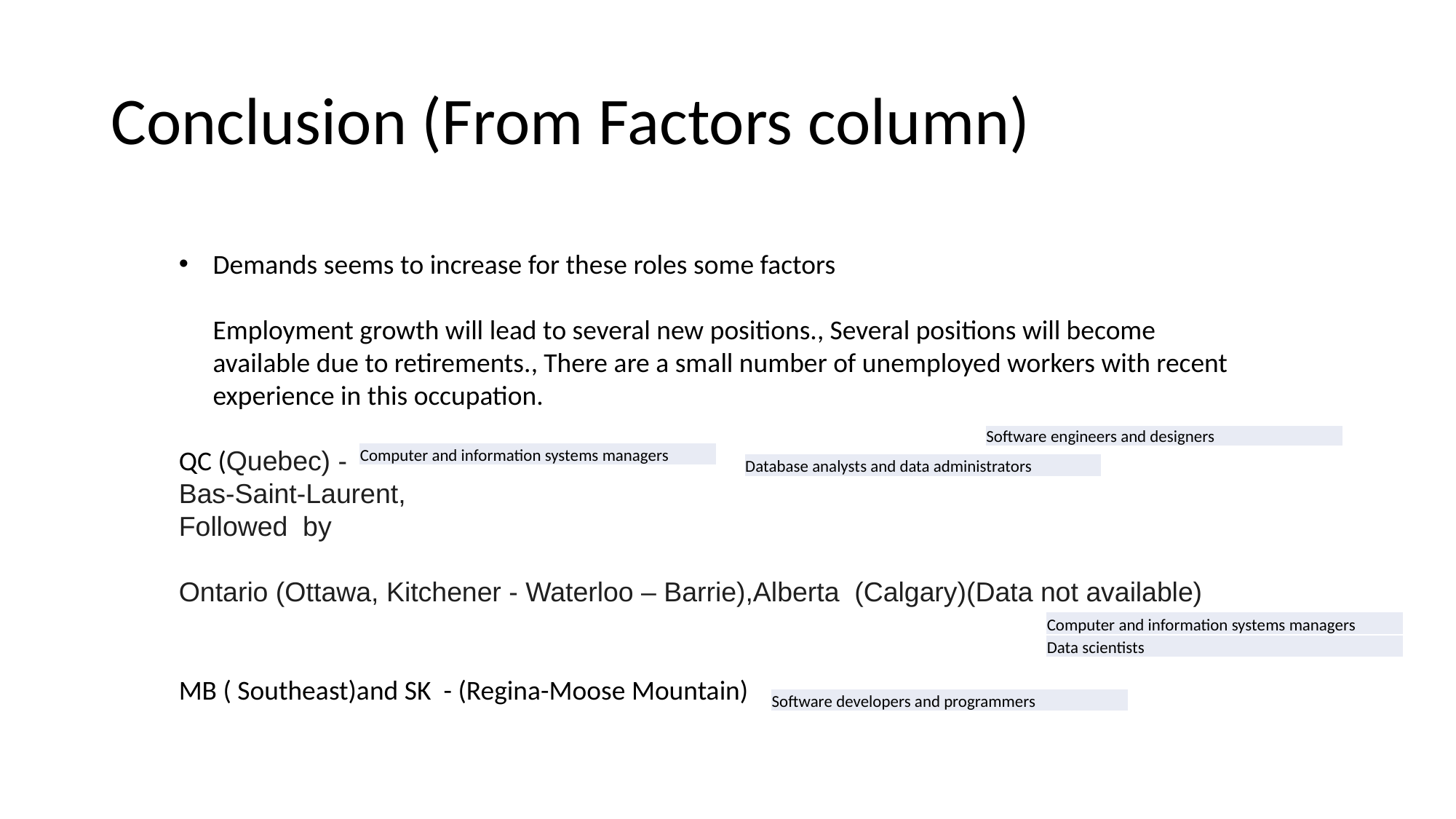

# Conclusion (From Factors column)

Demands seems to increase for these roles some factors
Employment growth will lead to several new positions., Several positions will become available due to retirements., There are a small number of unemployed workers with recent experience in this occupation.

QC (Quebec) -
Bas-Saint-Laurent,
Followed  by
Ontario (Ottawa, Kitchener - Waterloo – Barrie),Alberta  (Calgary)(Data not available)
MB ( Southeast)and SK  - (Regina-Moose Mountain)

| Software engineers and designers |
| --- |
| Computer and information systems managers |
| --- |
| Database analysts and data administrators |
| --- |
| Computer and information systems managers |
| --- |
| Data scientists |
| Software developers and programmers |
| --- |